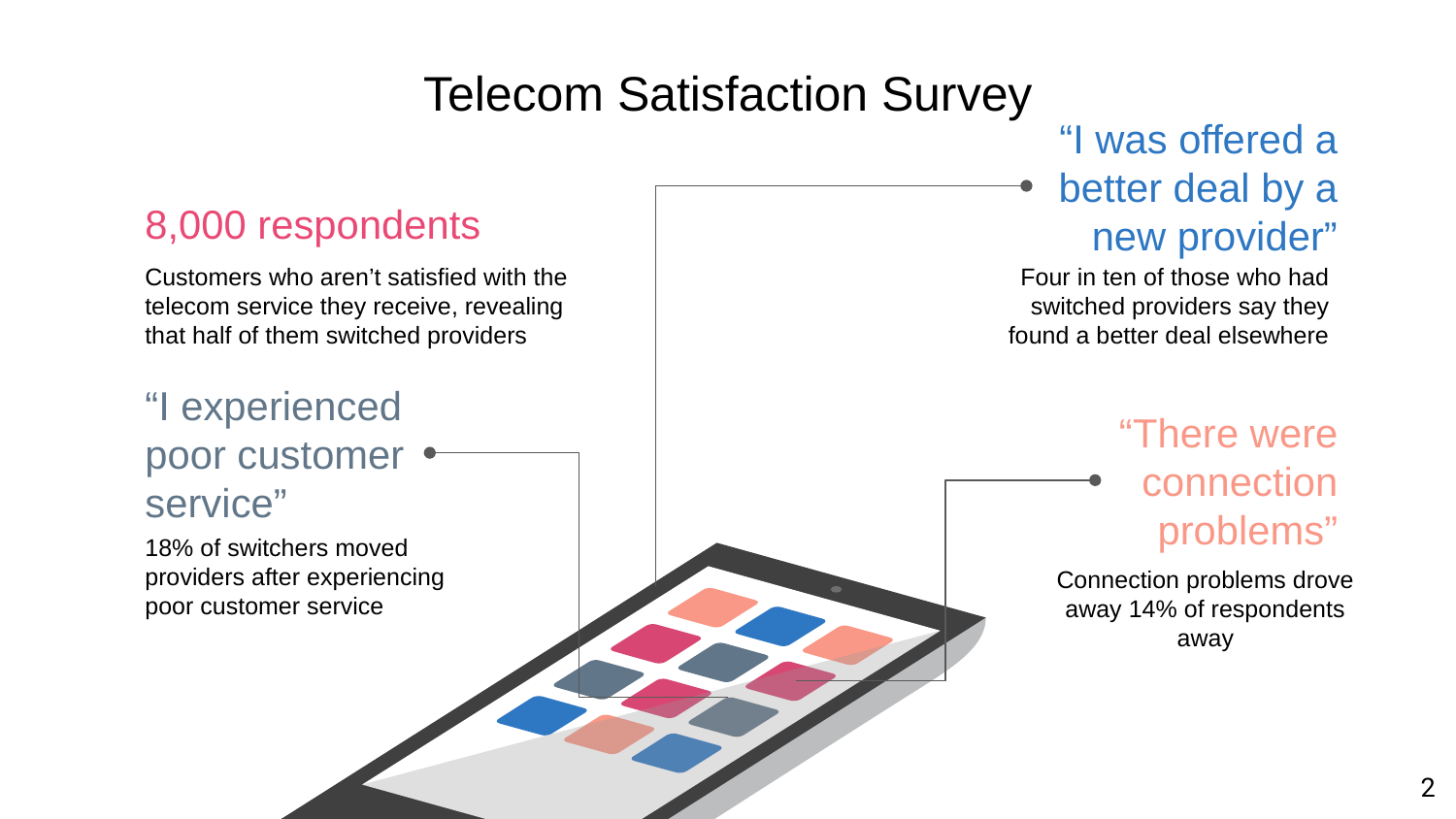

# Telecom Satisfaction Survey
“I was offered a better deal by a new provider”
8,000 respondents
Four in ten of those who had switched providers say they found a better deal elsewhere
Customers who aren’t satisfied with the telecom service they receive, revealing that half of them switched providers
“I experienced poor customer service”
“There were connection problems”
18% of switchers moved providers after experiencing poor customer service

Connection problems drove away 14% of respondents away

2